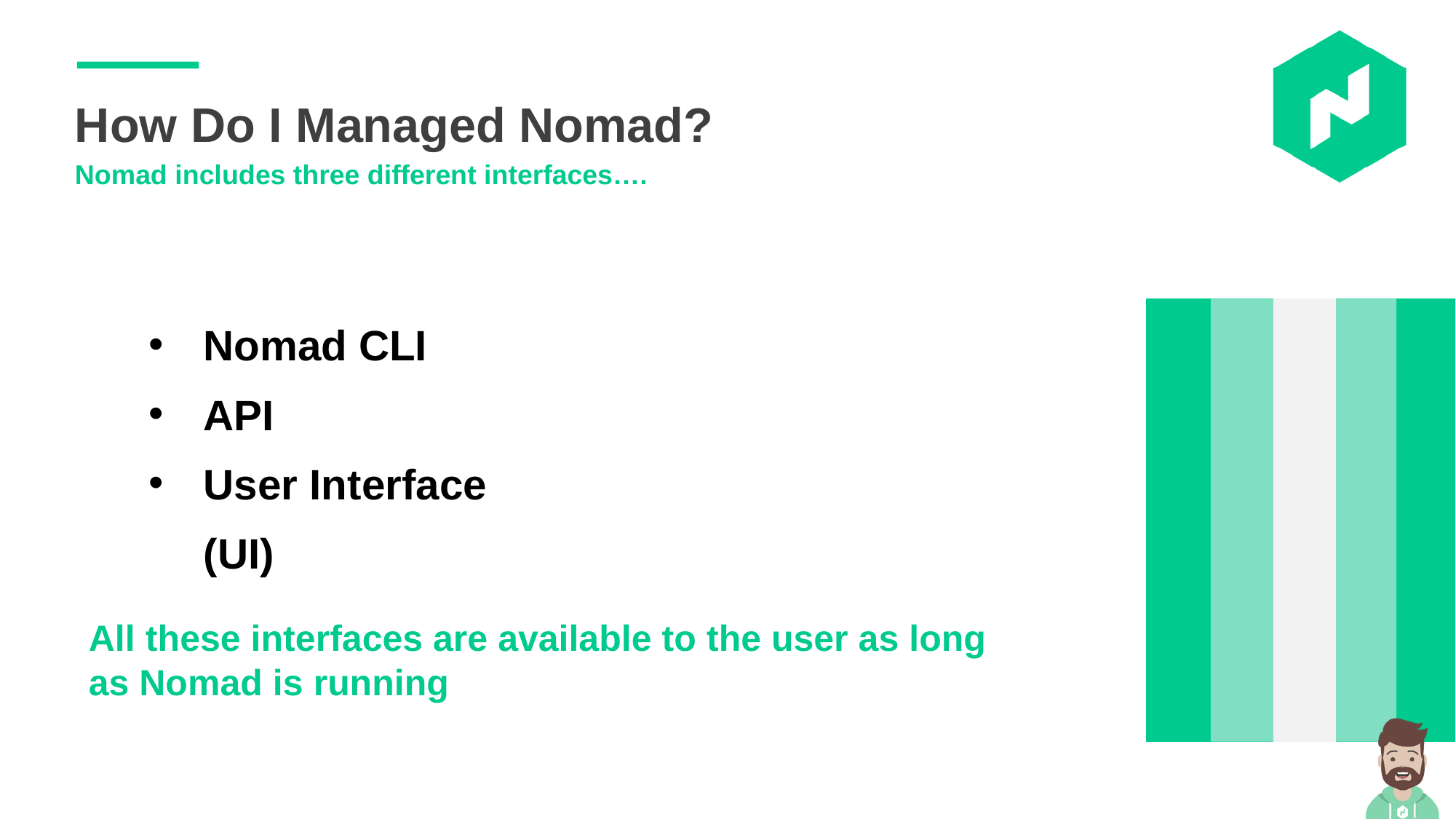

How Do I Managed Nomad?
Nomad includes three different interfaces….

Nomad CLI
API
User Interface (UI)

All these interfaces are available to the user as long as Nomad is running